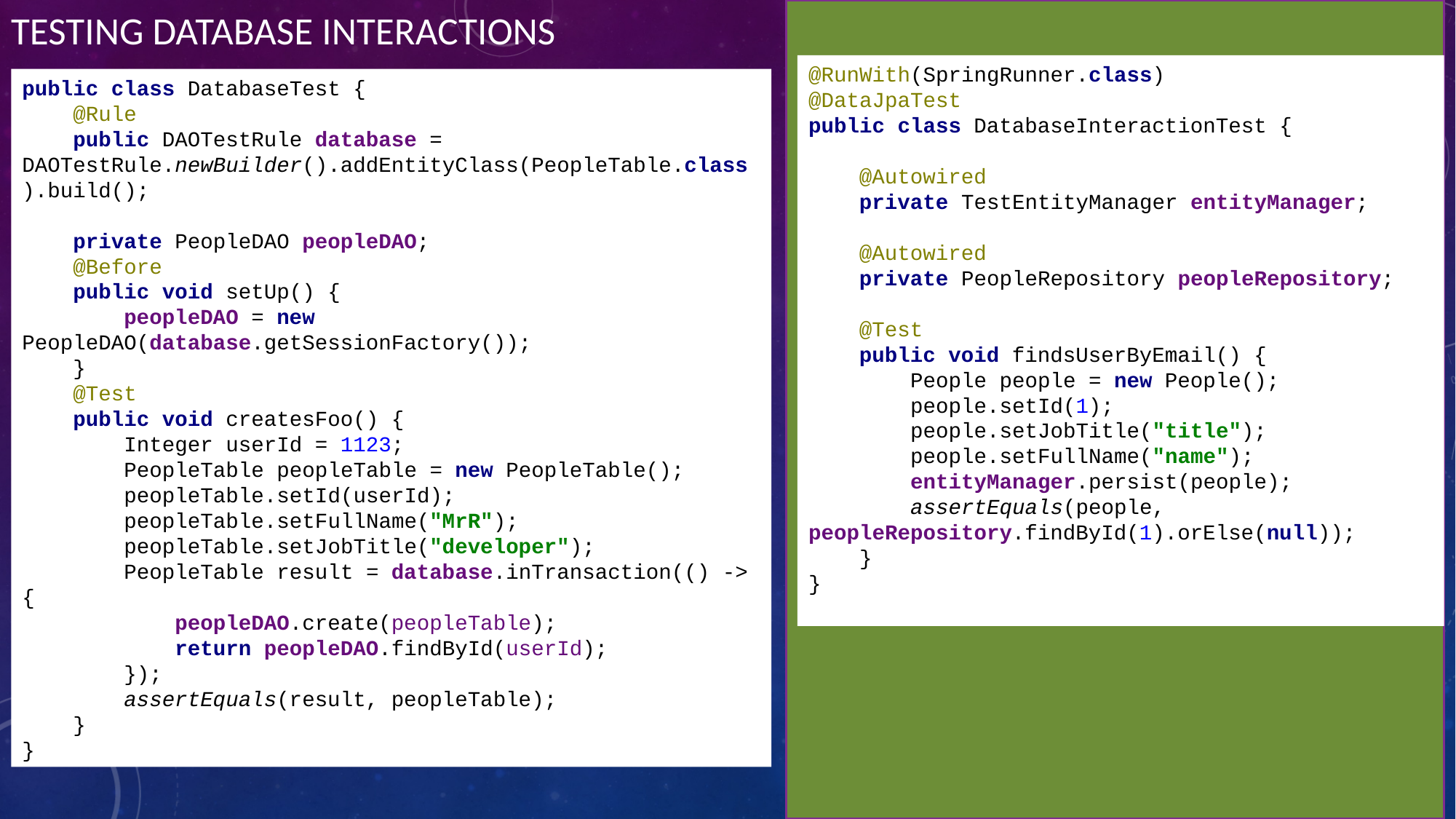

# Testing Database Interactions

@RunWith(SpringRunner.class)
@DataJpaTest
public class DatabaseInteractionTest {
    @Autowired
    private TestEntityManager entityManager;
    @Autowired
    private PeopleRepository peopleRepository;
    @Test
    public void findsUserByEmail() {
        People people = new People();
        people.setId(1);
        people.setJobTitle("title");
        people.setFullName("name");
        entityManager.persist(people);
        assertEquals(people, peopleRepository.findById(1).orElse(null));
    }
}
public class DatabaseTest {
    @Rule
    public DAOTestRule database = DAOTestRule.newBuilder().addEntityClass(PeopleTable.class).build();
    private PeopleDAO peopleDAO;
    @Before
    public void setUp() {
        peopleDAO = new PeopleDAO(database.getSessionFactory());
    }
    @Test
    public void createsFoo() {
        Integer userId = 1123;
        PeopleTable peopleTable = new PeopleTable();
        peopleTable.setId(userId);
        peopleTable.setFullName("MrR");
        peopleTable.setJobTitle("developer");
        PeopleTable result = database.inTransaction(() -> {
            peopleDAO.create(peopleTable);
            return peopleDAO.findById(userId);
        });
        assertEquals(result, peopleTable);
    }
}
57